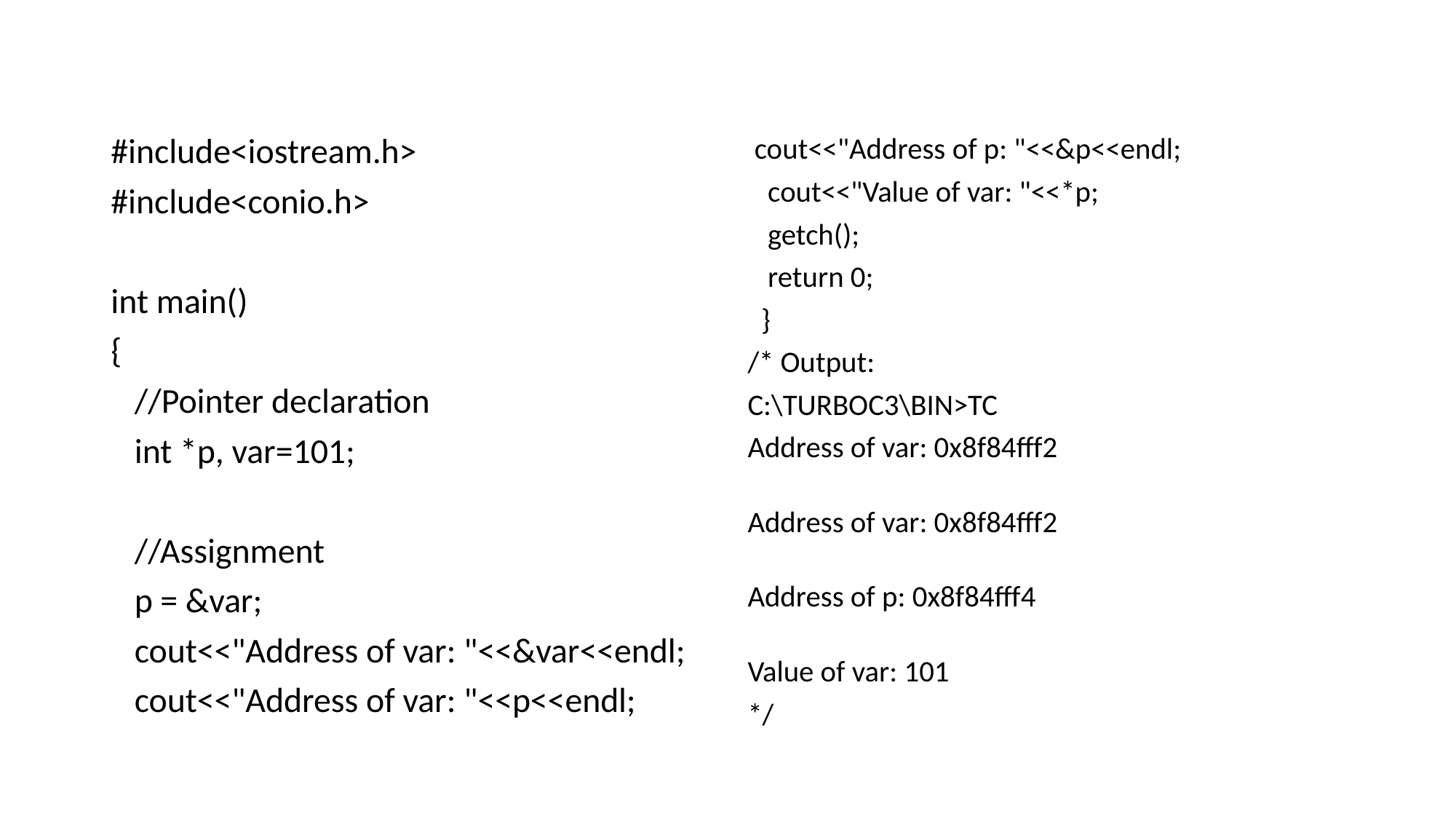

#
#include<iostream.h>
#include<conio.h>

int main()
{
   //Pointer declaration
   int *p, var=101;

   //Assignment
   p = &var;
   cout<<"Address of var: "<<&var<<endl;
   cout<<"Address of var: "<<p<<endl;

 cout<<"Address of p: "<<&p<<endl;
   cout<<"Value of var: "<<*p;
   getch();
   return 0;
  }
/* Output:
C:\TURBOC3\BIN>TC
Address of var: 0x8f84fff2
Address of var: 0x8f84fff2
Address of p: 0x8f84fff4
Value of var: 101
*/